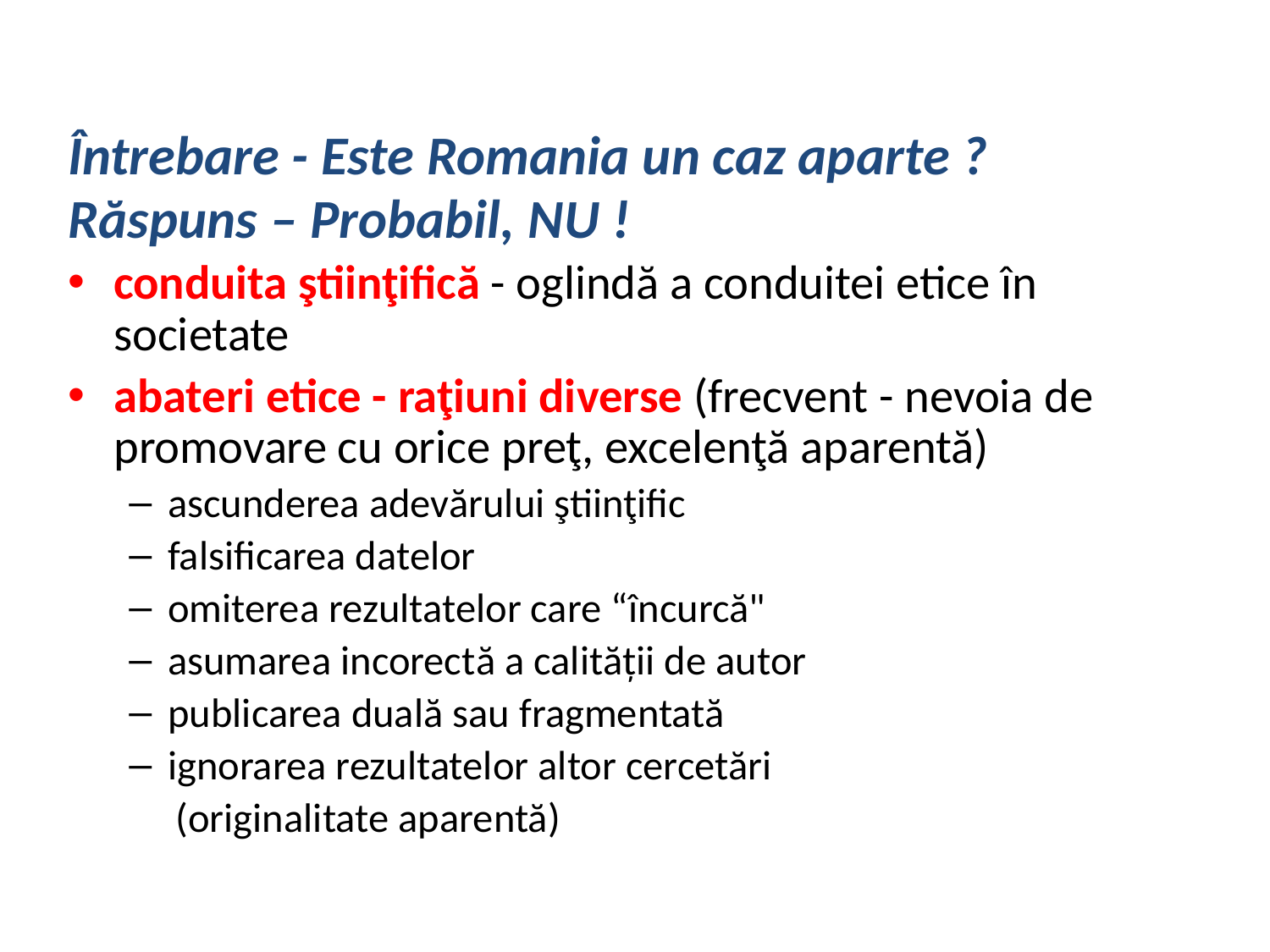

Întrebare - Este Romania un caz aparte ?
Răspuns – Probabil, NU !
conduita ştiinţifică - oglindă a conduitei etice în societate
abateri etice - raţiuni diverse (frecvent - nevoia de promovare cu orice preţ, excelenţă aparentă)
ascunderea adevărului ştiinţific
falsificarea datelor
omiterea rezultatelor care “încurcă"
asumarea incorectă a calităţii de autor
publicarea duală sau fragmentată
ignorarea rezultatelor altor cercetări
     (originalitate aparentă)